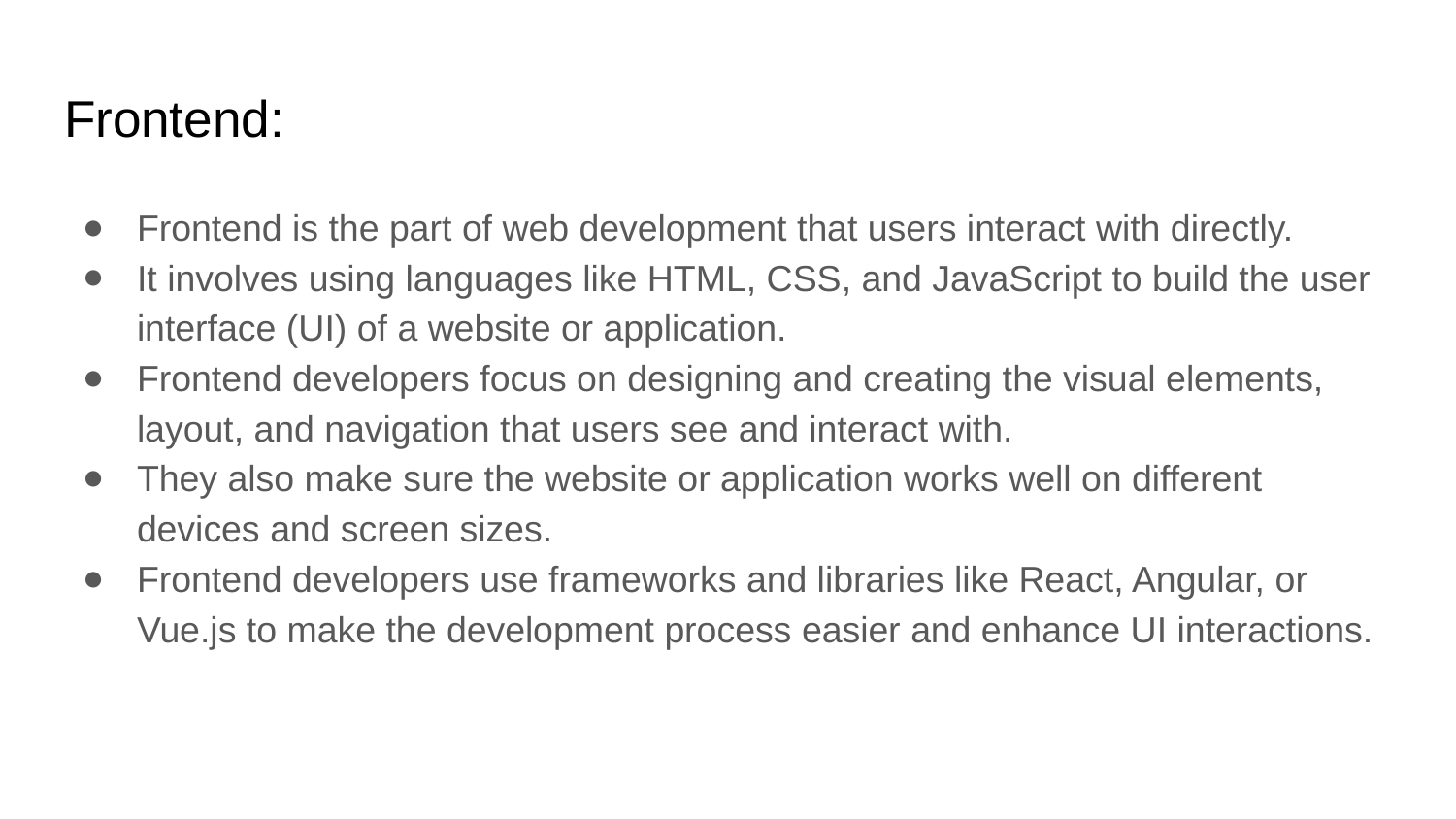

# Frontend:
Frontend is the part of web development that users interact with directly.
It involves using languages like HTML, CSS, and JavaScript to build the user interface (UI) of a website or application.
Frontend developers focus on designing and creating the visual elements, layout, and navigation that users see and interact with.
They also make sure the website or application works well on different devices and screen sizes.
Frontend developers use frameworks and libraries like React, Angular, or Vue.js to make the development process easier and enhance UI interactions.